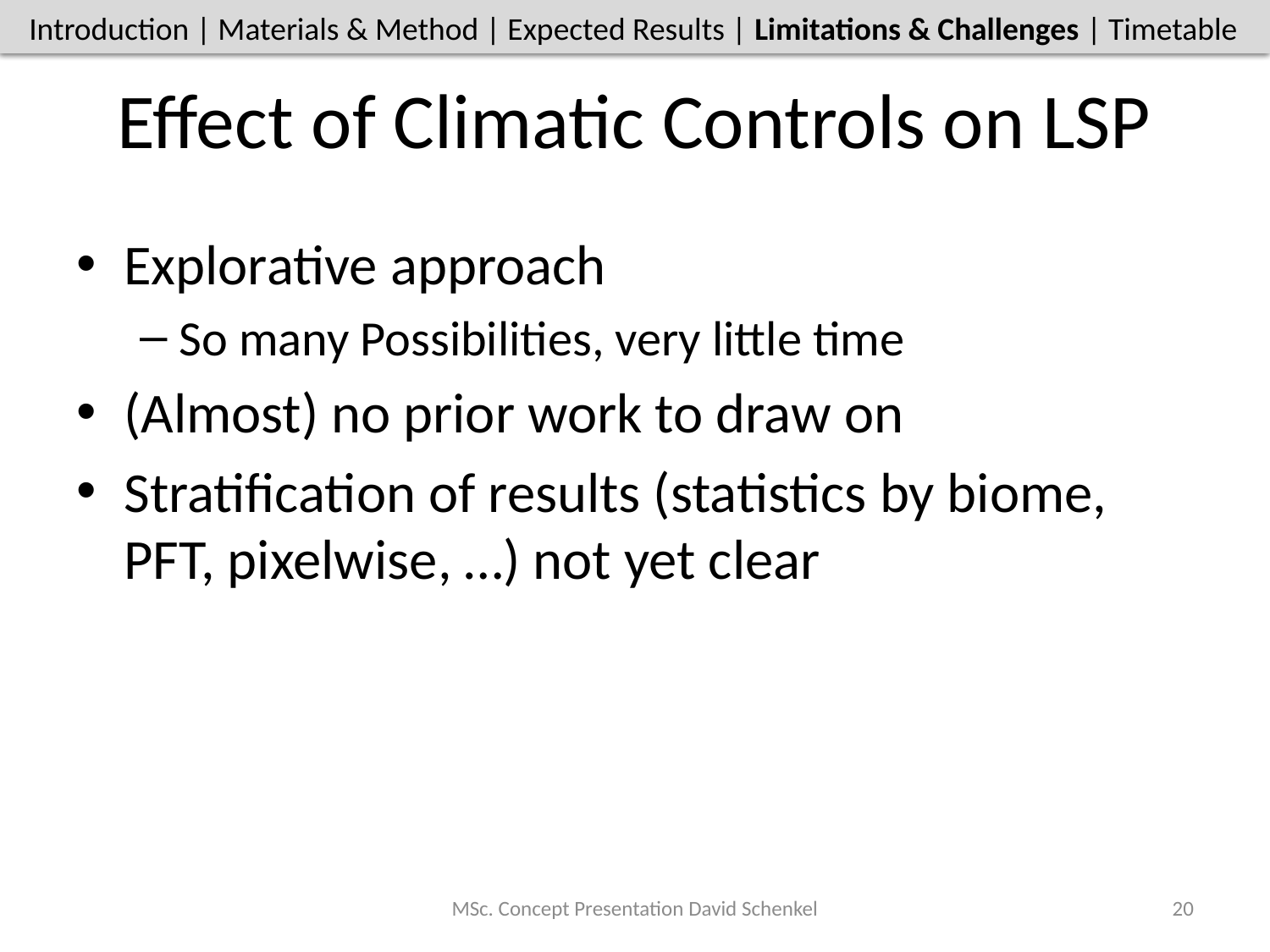

Introduction | Materials and Method | Expected Results | Challenges | Timetable

Introduction | Materials & Method | Expected Results | Limitations & Challenges | Timetable
# Effect of Climatic Controls on LSP
Explorative approach
So many Possibilities, very little time
(Almost) no prior work to draw on
Stratification of results (statistics by biome, PFT, pixelwise, …) not yet clear

MSc. Concept Presentation David Schenkel
20